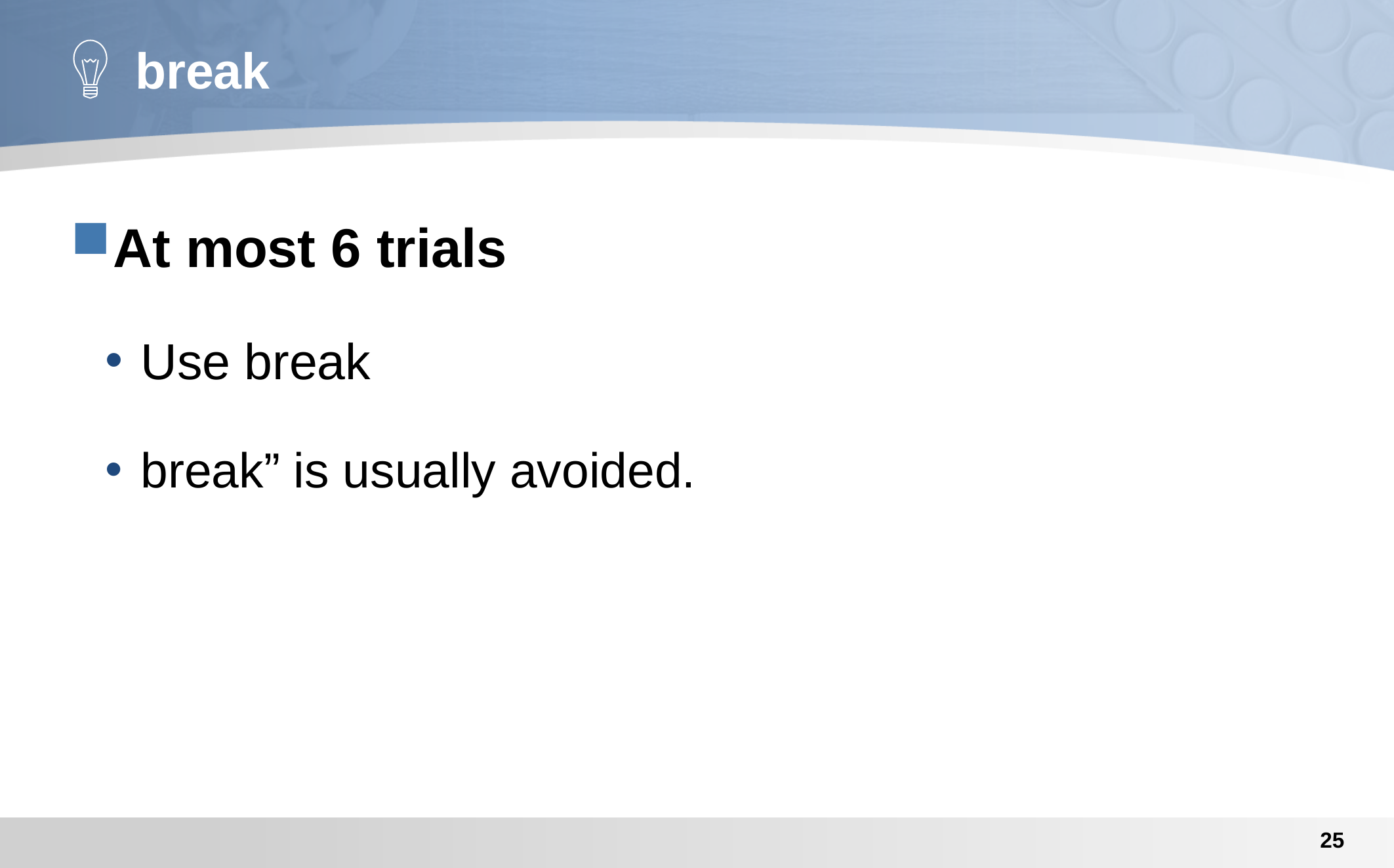

# break
At most 6 trials
Use break
break” is usually avoided.

25